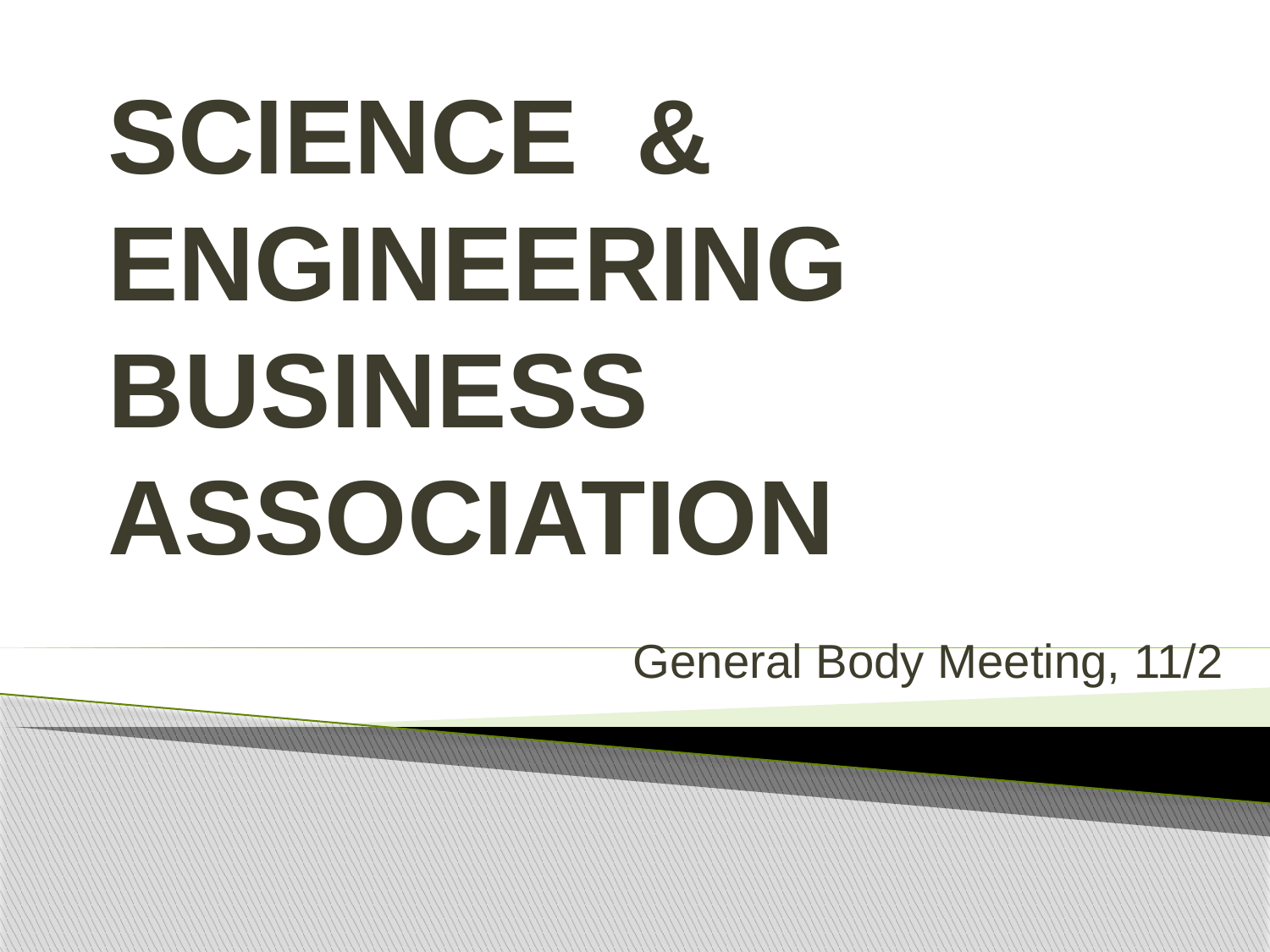

# SCIENCE  & ENGINEERING BUSINESS ASSOCIATION
General Body Meeting, 11/2